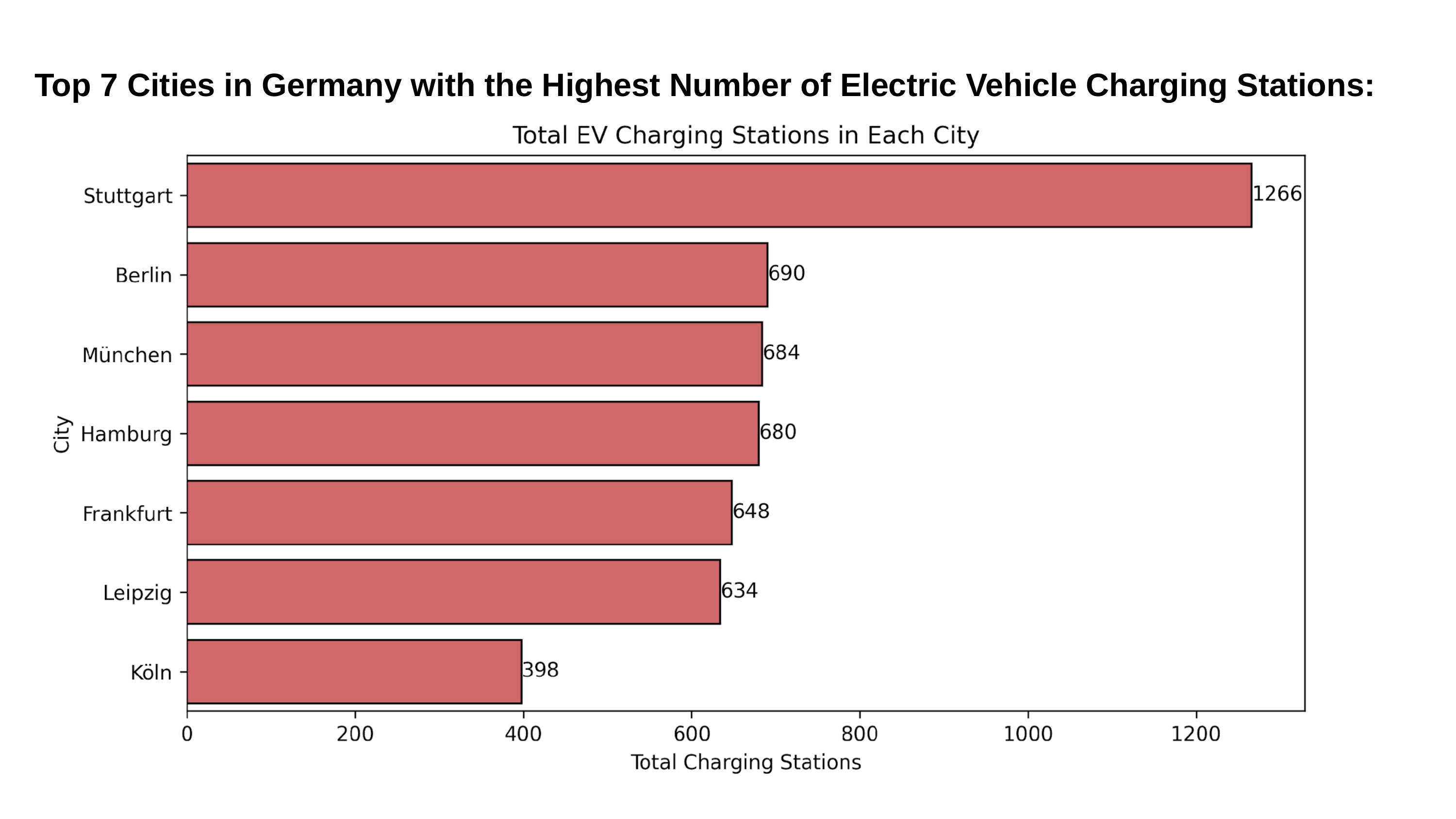

Top 7 Cities in Germany with the Highest Number of Electric Vehicle Charging Stations: